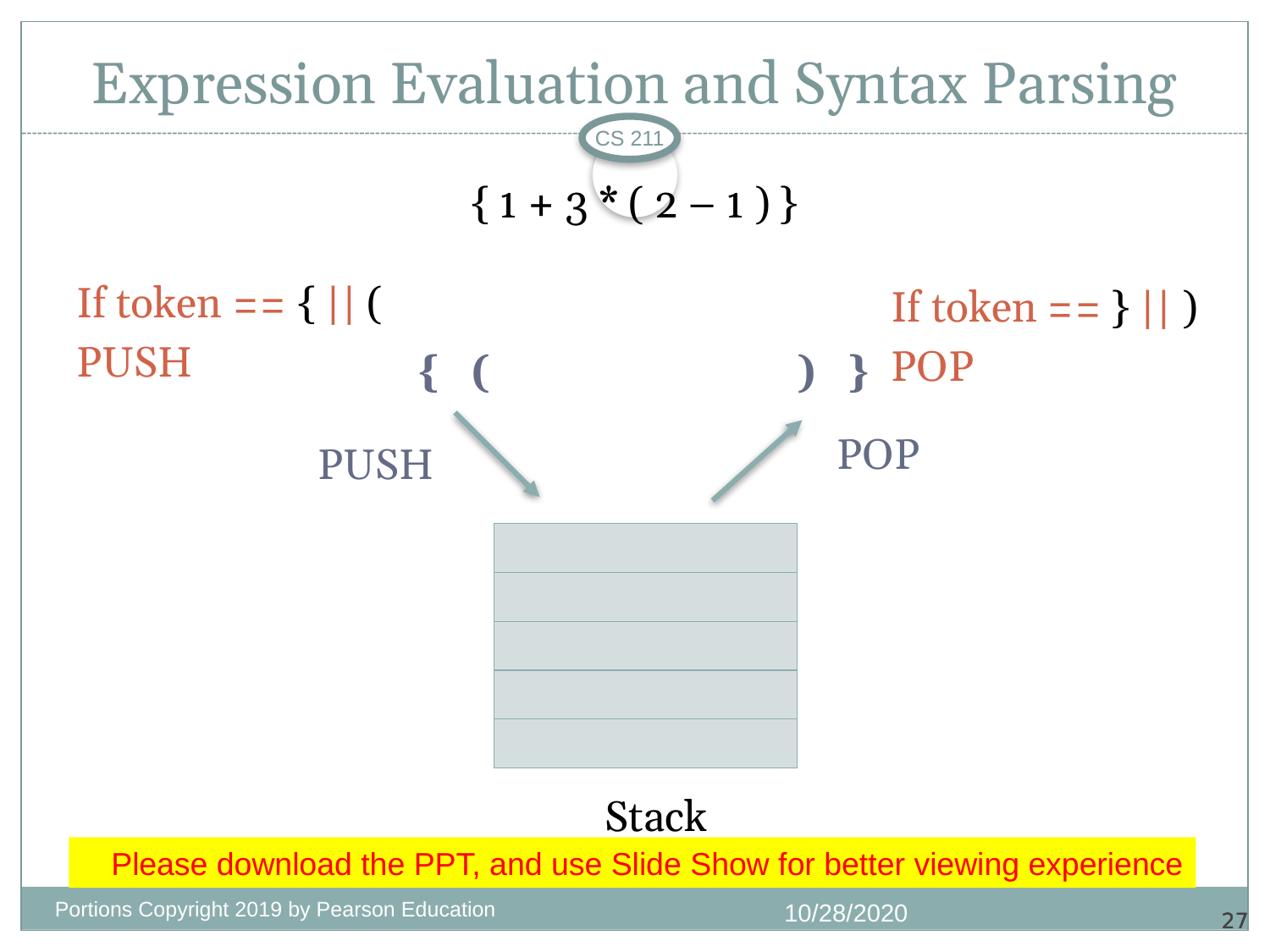

# Expression Evaluation and Syntax Parsing
CS 211
{ 1 + 3 * ( 2 – 1 ) }
If token == { || (
PUSH
If token == } || )
POP
{   (
)   }
PUSH
POP
|  |
| --- |
|  |
|  |
|  |
|  |
Stack
Please download the PPT, and use Slide Show for better viewing experience
Portions Copyright 2019 by Pearson Education
10/28/2020